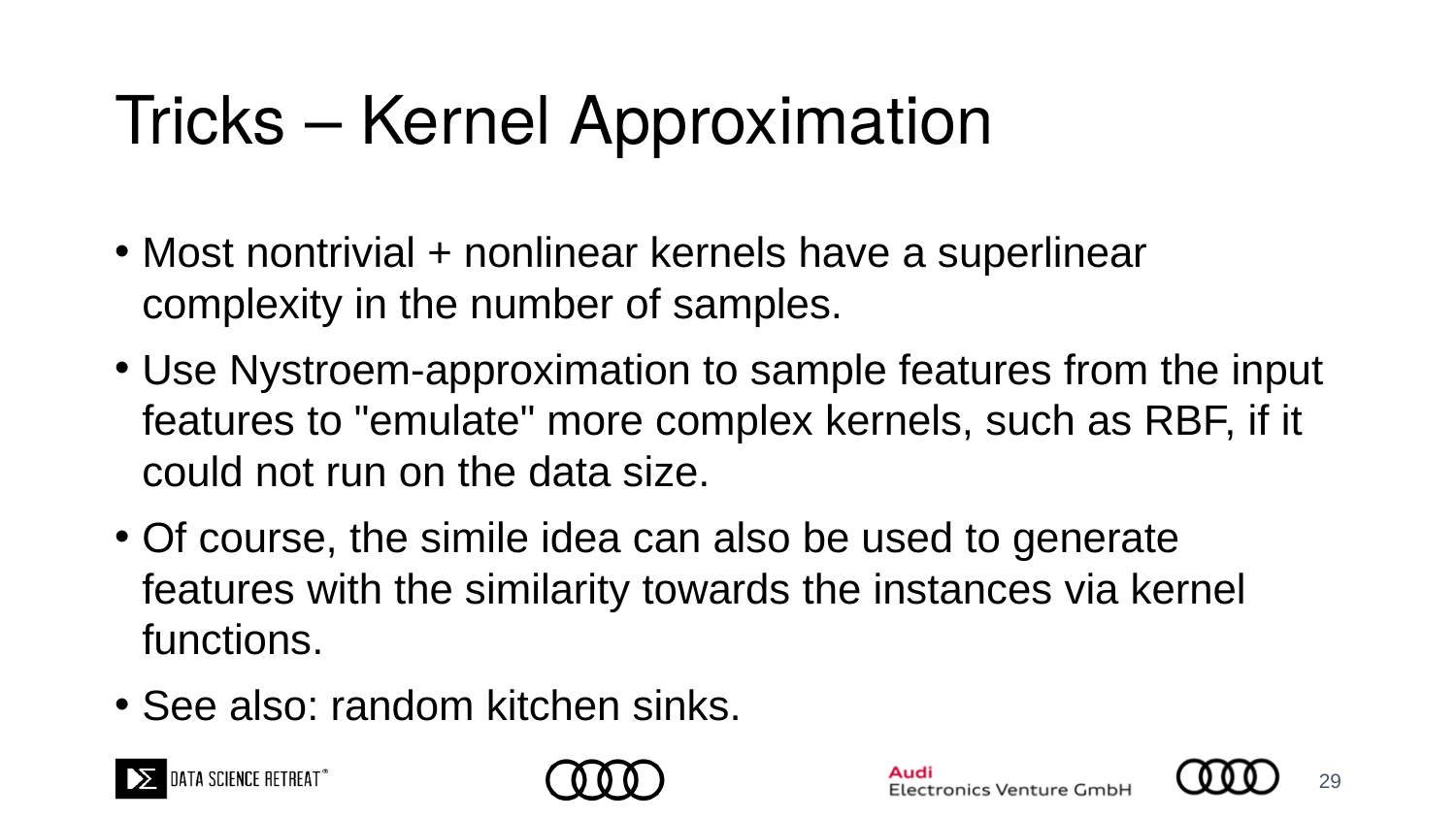

# Tricks – Kernel Approximation
Most nontrivial + nonlinear kernels have a superlinear complexity in the number of samples.
Use Nystroem-approximation to sample features from the input features to "emulate" more complex kernels, such as RBF, if it could not run on the data size.
Of course, the simile idea can also be used to generate features with the similarity towards the instances via kernel functions.
See also: random kitchen sinks.

29